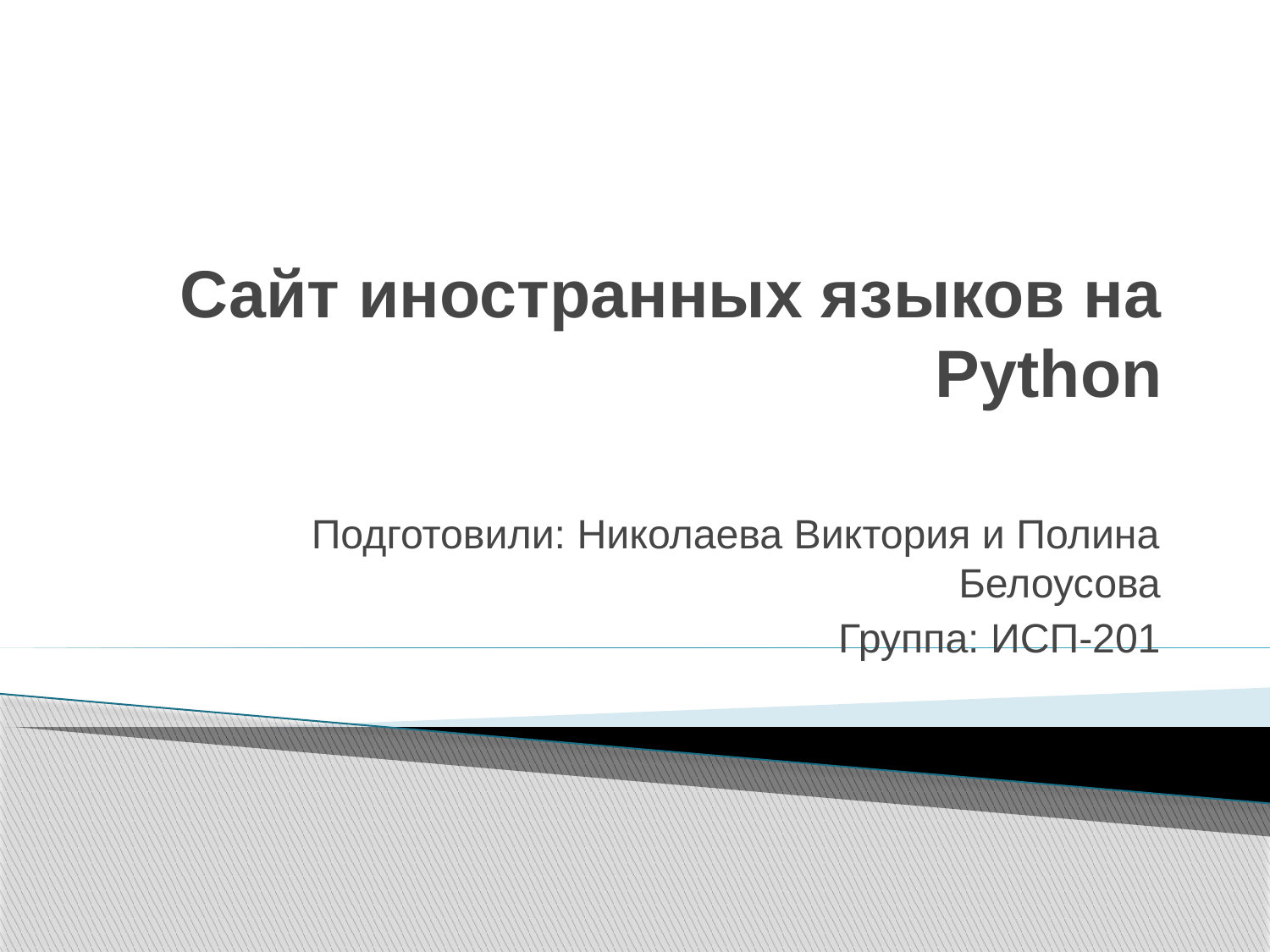

# Сайт иностранных языков на Python
Подготовили: Николаева Виктория и Полина Белоусова
Группа: ИСП-201